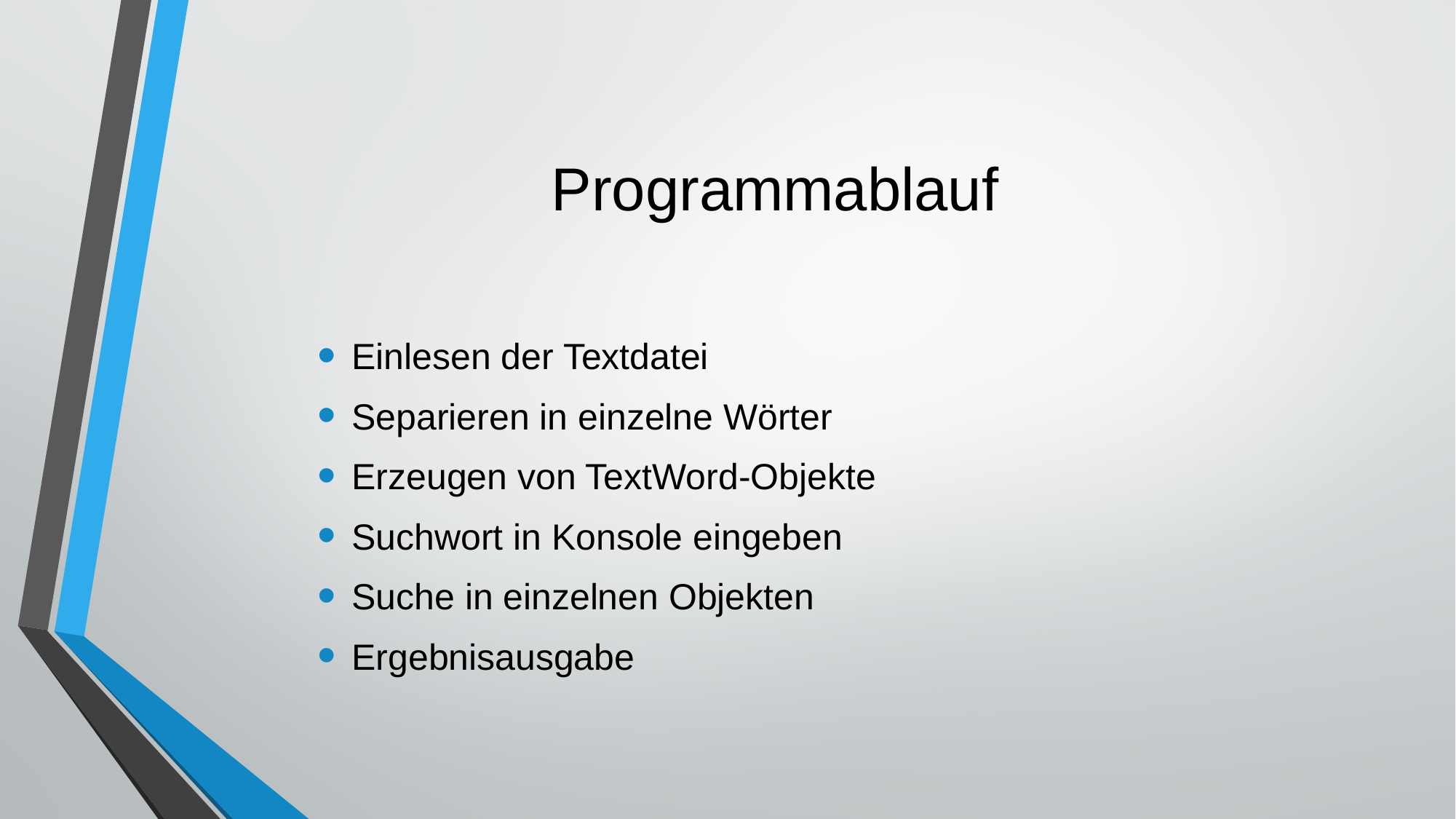

# Programmablauf
Einlesen der Textdatei
Separieren in einzelne Wörter
Erzeugen von TextWord-Objekte
Suchwort in Konsole eingeben
Suche in einzelnen Objekten
Ergebnisausgabe